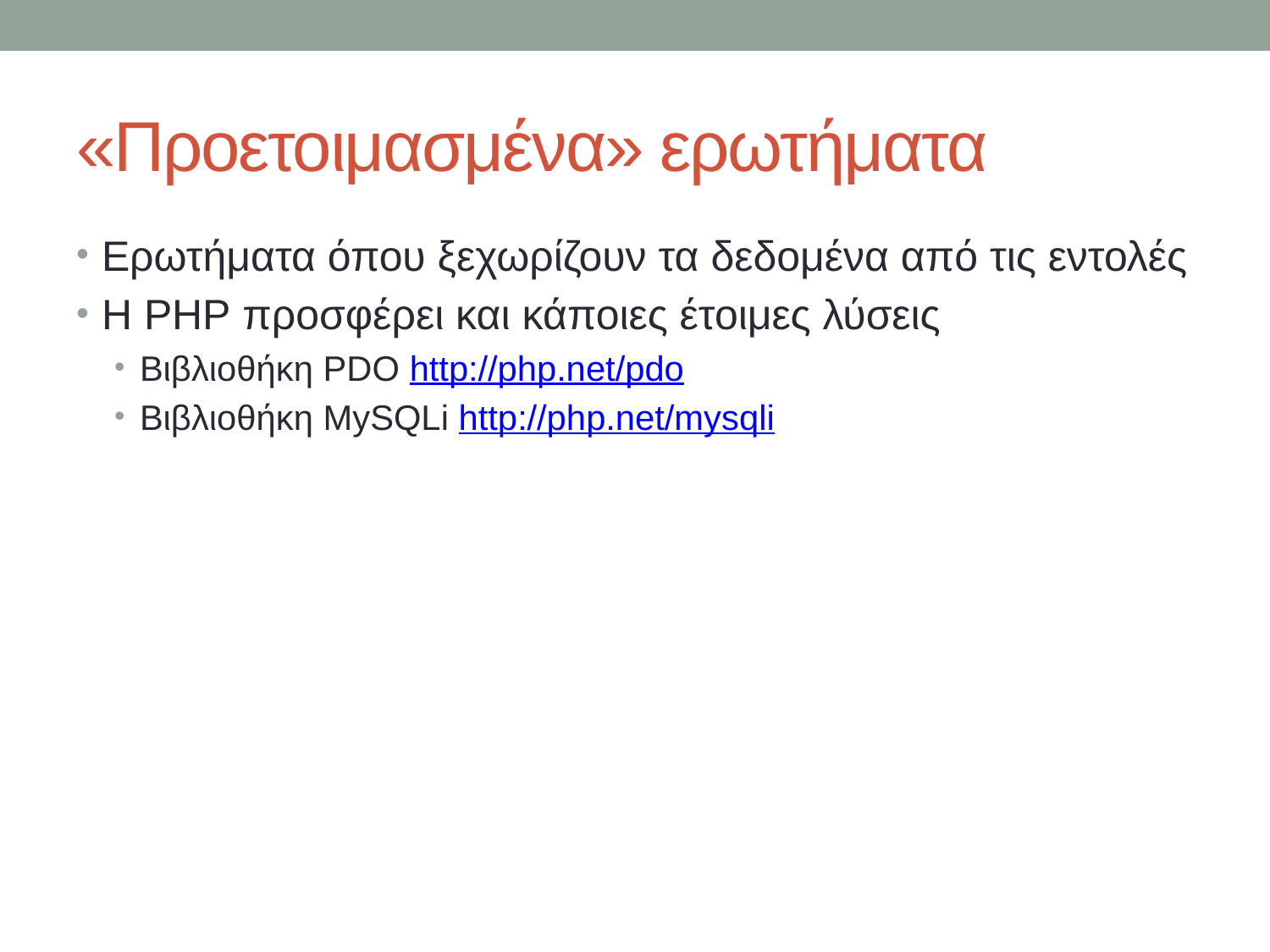

# «Προετοιμασμένα» ερωτήματα
Ερωτήματα όπου ξεχωρίζουν τα δεδομένα από τις εντολές
Η PHP προσφέρει και κάποιες έτοιμες λύσεις
Βιβλιοθήκη PDO http://php.net/pdo
Βιβλιοθήκη MySQLi http://php.net/mysqli